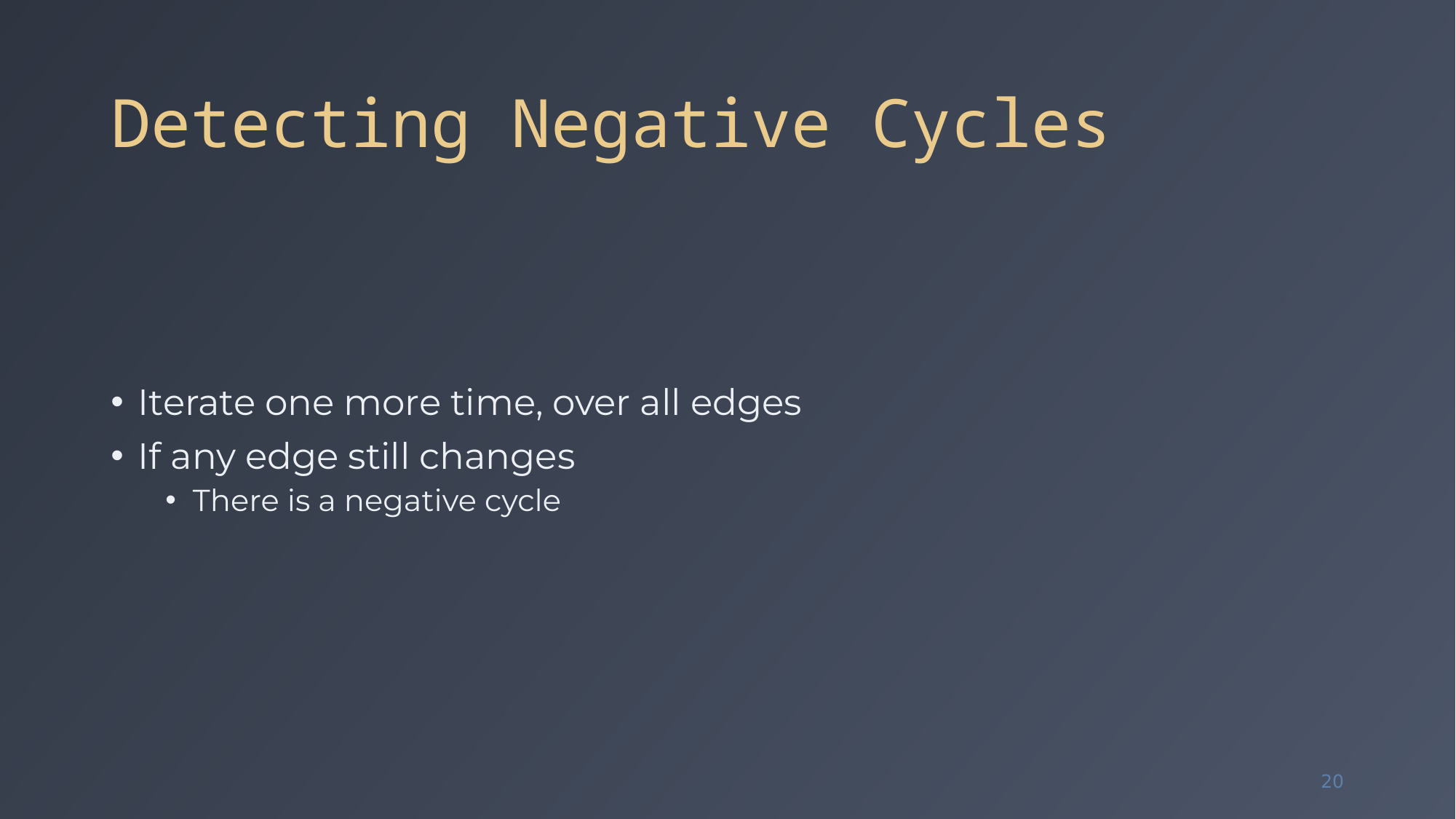

# Detecting Negative Cycles
Iterate one more time, over all edges
If any edge still changes
There is a negative cycle

20